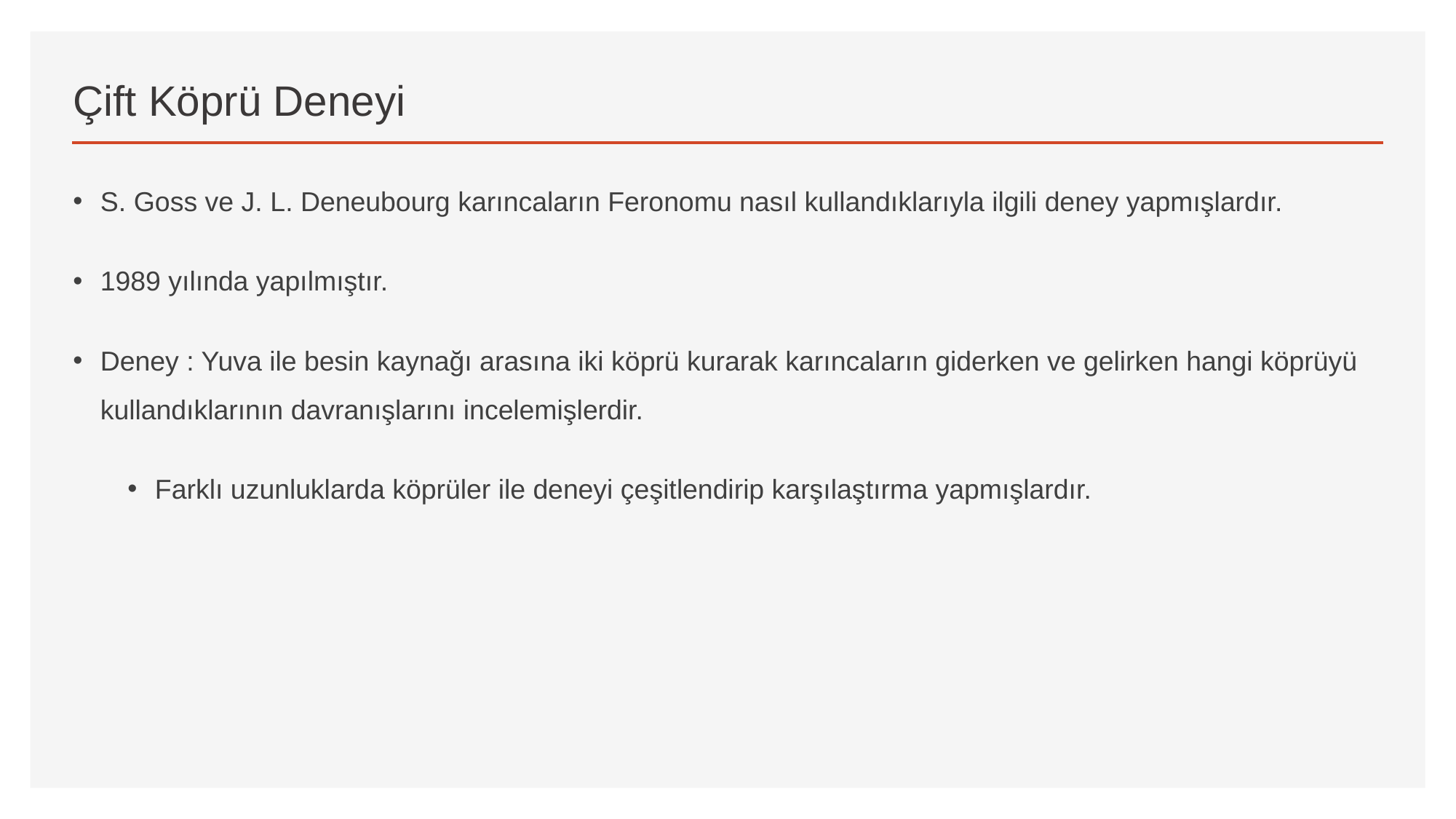

# Çift Köprü Deneyi
S. Goss ve J. L. Deneubourg karıncaların Feronomu nasıl kullandıklarıyla ilgili deney yapmışlardır.
1989 yılında yapılmıştır.
Deney : Yuva ile besin kaynağı arasına iki köprü kurarak karıncaların giderken ve gelirken hangi köprüyü kullandıklarının davranışlarını incelemişlerdir.
Farklı uzunluklarda köprüler ile deneyi çeşitlendirip karşılaştırma yapmışlardır.